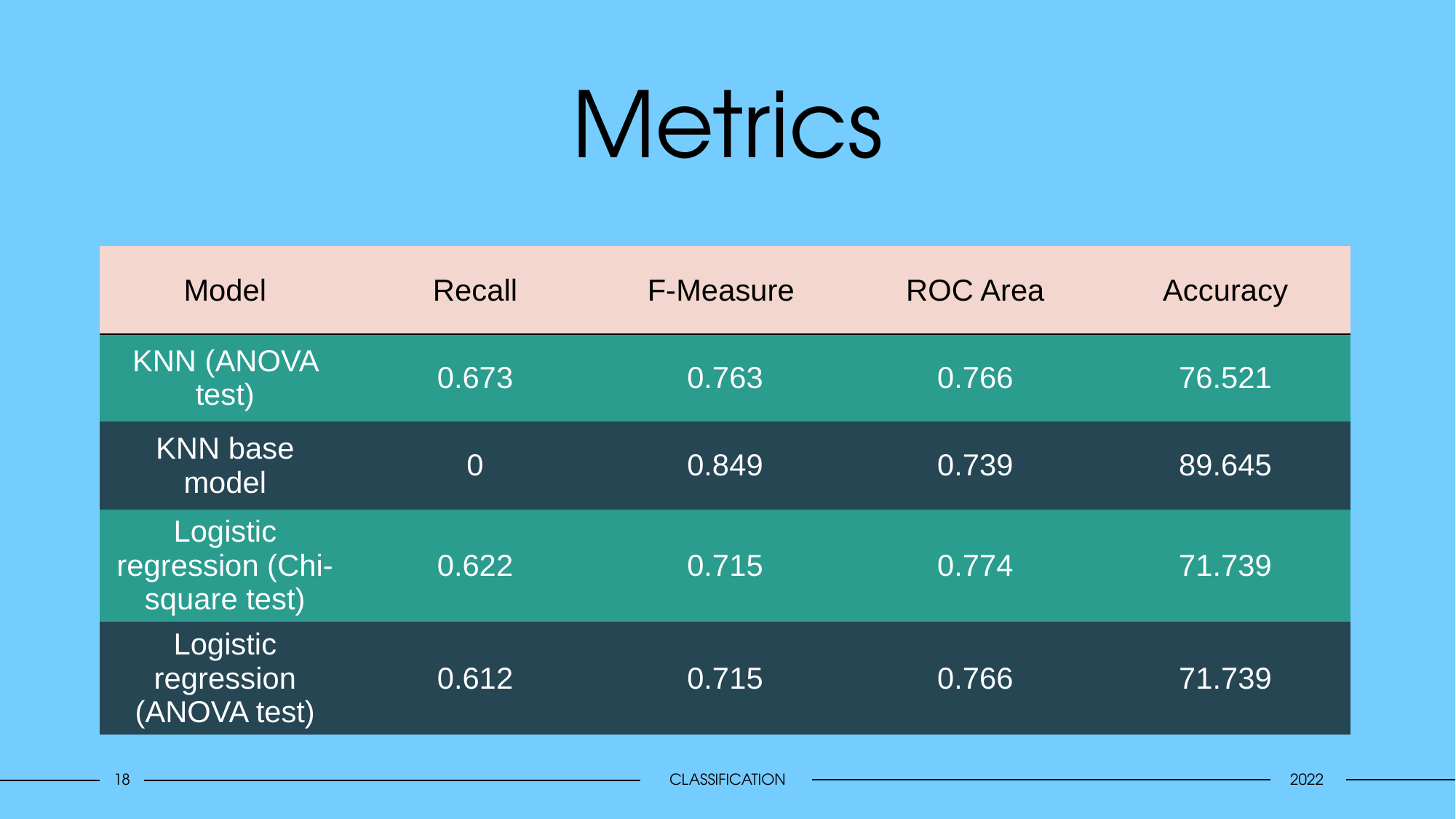

# Metrics
| Model | Recall | F-Measure | ROC Area | Accuracy |
| --- | --- | --- | --- | --- |
| KNN (ANOVA test) | 0.673 | 0.763 | 0.766 | 76.521 |
| KNN base model | 0 | 0.849 | 0.739 | 89.645 |
| Logistic regression (Chi-square test) | 0.622 | 0.715 | 0.774 | 71.739 |
| Logistic regression (ANOVA test) | 0.612 | 0.715 | 0.766 | 71.739 |
18
CLASSIFICATION
2022